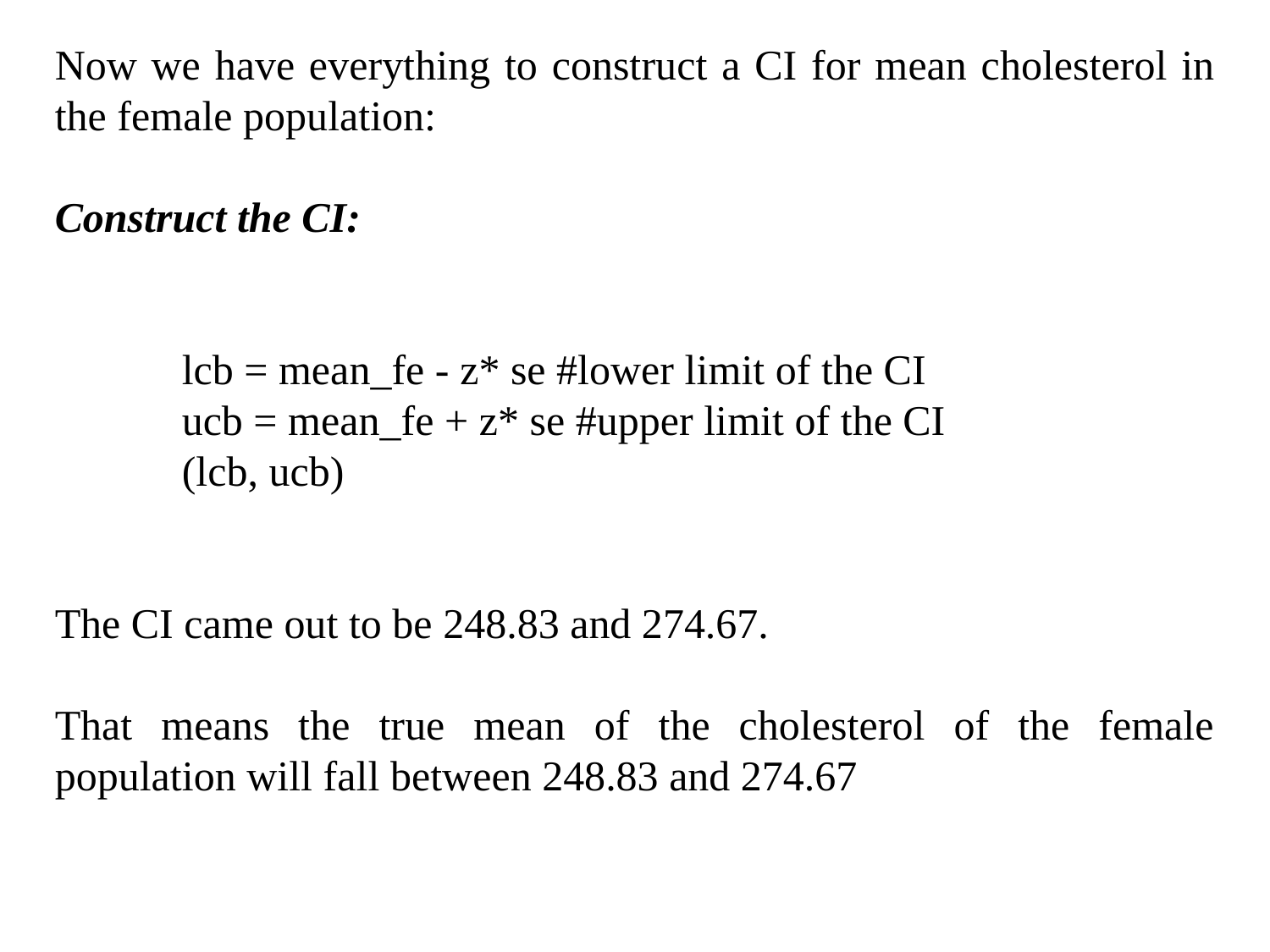

Now we have everything to construct a CI for mean cholesterol in the female population:

Construct the CI:

lcb = mean_fe - z* se #lower limit of the CI
ucb = mean_fe + z* se #upper limit of the CI
(lcb, ucb)

The CI came out to be 248.83 and 274.67.

That means the true mean of the cholesterol of the female population will fall between 248.83 and 274.67